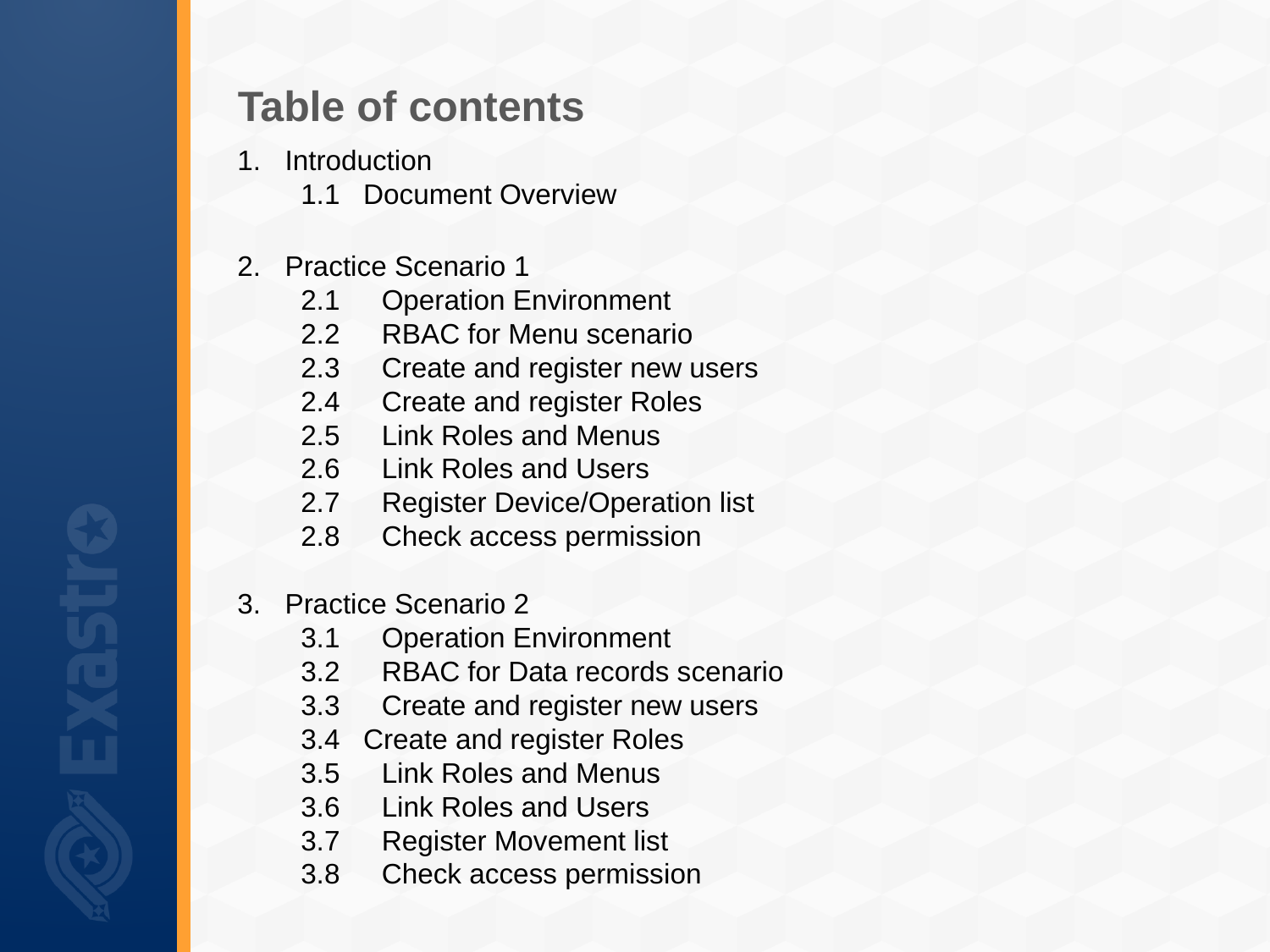

# Table of contents

Introduction
1.1   Document Overview

Practice Scenario 1
2.1　Operation Environment
2.2　RBAC for Menu scenario
2.3　Create and register new users
2.4　Create and register Roles
2.5　Link Roles and Menus
2.6　Link Roles and Users
2.7　Register Device/Operation list
2.8　Check access permission

Practice Scenario 2
3.1　Operation Environment
3.2　RBAC for Data records scenario
3.3　Create and register new users
3.4   Create and register Roles
3.5　Link Roles and Menus
3.6　Link Roles and Users
3.7　Register Movement list
3.8　Check access permission